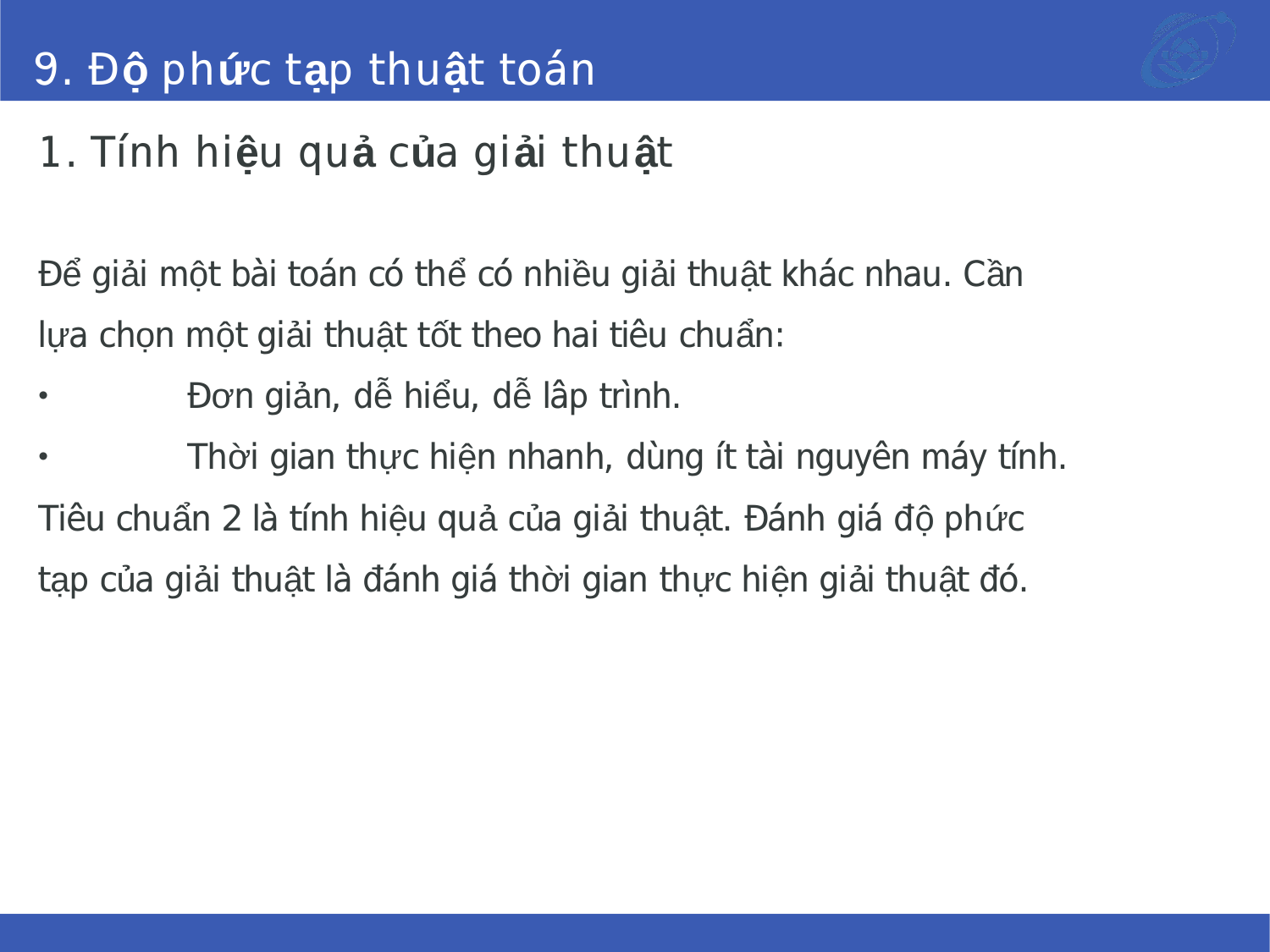

# 9. Độ phức tạp thuật toán
1. Tính hiệu quả của giải thuật

Để giải một bài toán có thể có nhiều giải thuật khác nhau. Cần
lựa chọn một giải thuật tốt theo hai tiêu chuẩn:
	Đơn giản, dễ hiểu, dễ lâp trình.
	Thời gian thực hiện nhanh, dùng ít tài nguyên máy tính.
Tiêu chuẩn 2 là tính hiệu quả của giải thuật. Đánh giá độ phức
tạp của giải thuật là đánh giá thời gian thực hiện giải thuật đó.
29